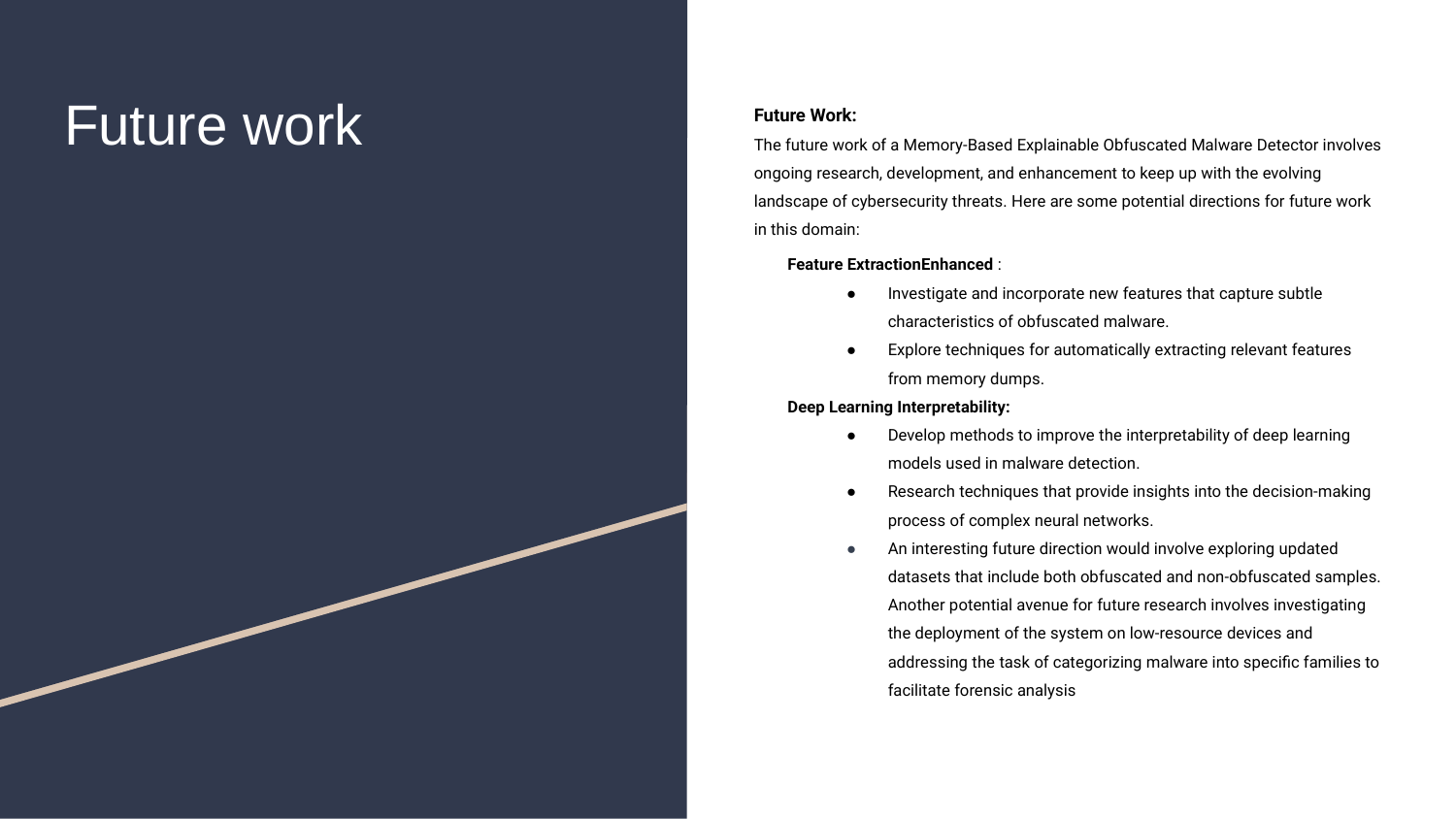

# Future work
Future Work:
The future work of a Memory-Based Explainable Obfuscated Malware Detector involves ongoing research, development, and enhancement to keep up with the evolving landscape of cybersecurity threats. Here are some potential directions for future work in this domain:
Feature ExtractionEnhanced :
Investigate and incorporate new features that capture subtle characteristics of obfuscated malware.
Explore techniques for automatically extracting relevant features from memory dumps.
Deep Learning Interpretability:
Develop methods to improve the interpretability of deep learning models used in malware detection.
Research techniques that provide insights into the decision-making process of complex neural networks.
An interesting future direction would involve exploring updated datasets that include both obfuscated and non-obfuscated samples. Another potential avenue for future research involves investigating the deployment of the system on low-resource devices and addressing the task of categorizing malware into specific families to facilitate forensic analysis